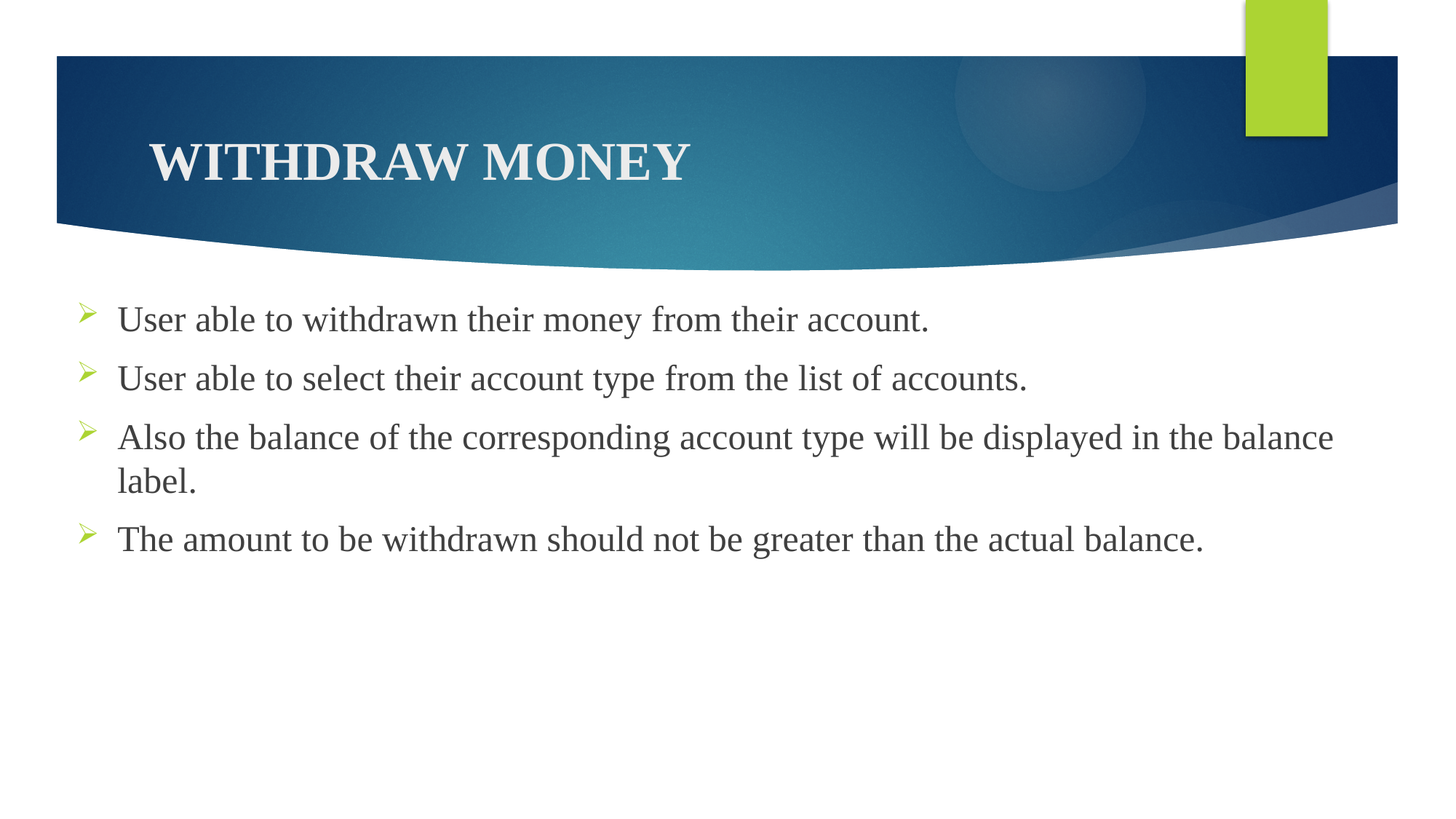

# WITHDRAW MONEY
User able to withdrawn their money from their account.
User able to select their account type from the list of accounts.
Also the balance of the corresponding account type will be displayed in the balance label.
The amount to be withdrawn should not be greater than the actual balance.